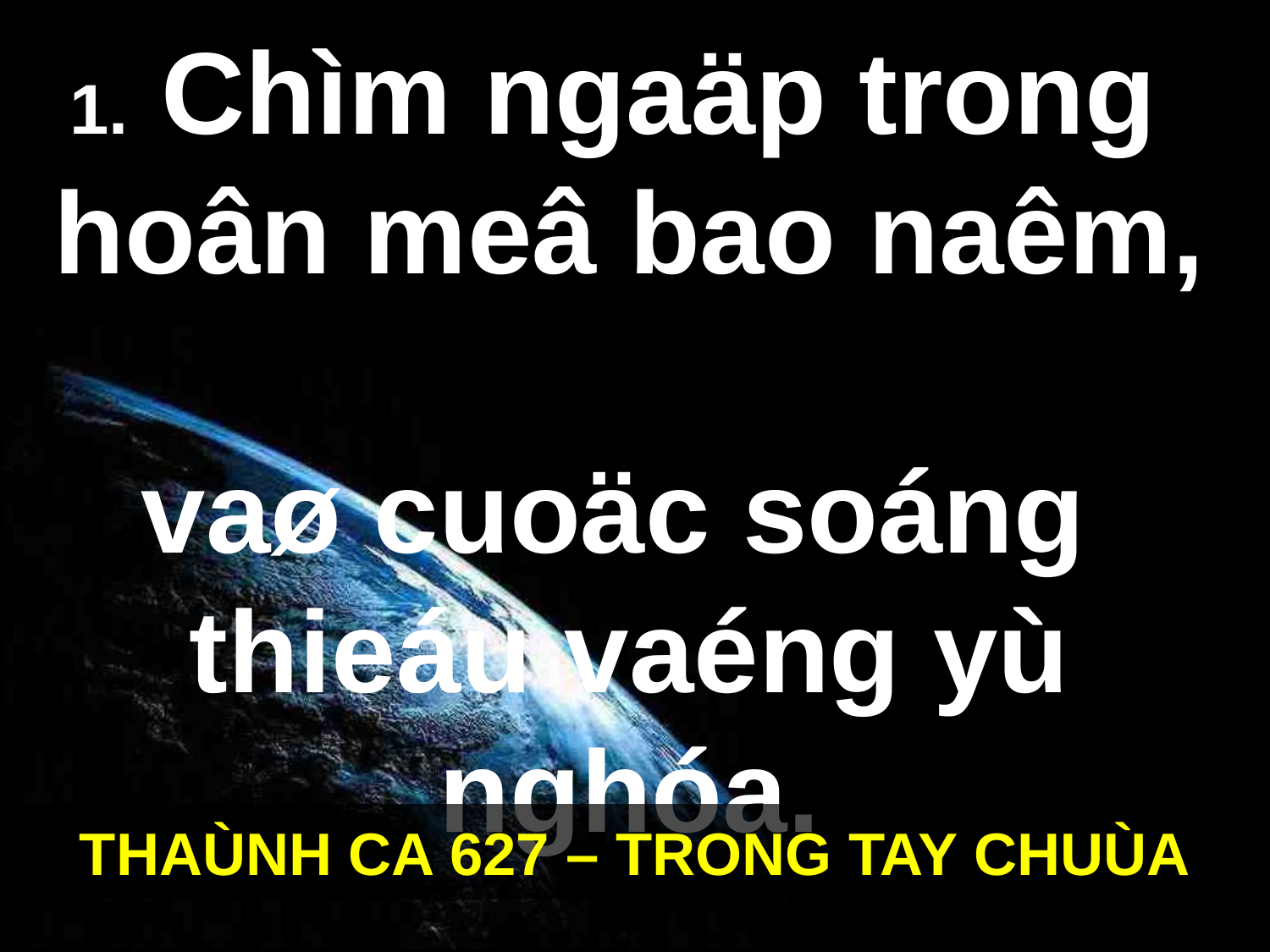

# 1. Chìm ngaäp trong hoân meâ bao naêm, vaø cuoäc soáng thieáu vaéng yù nghóa.
THAÙNH CA 627 – TRONG TAY CHUÙA